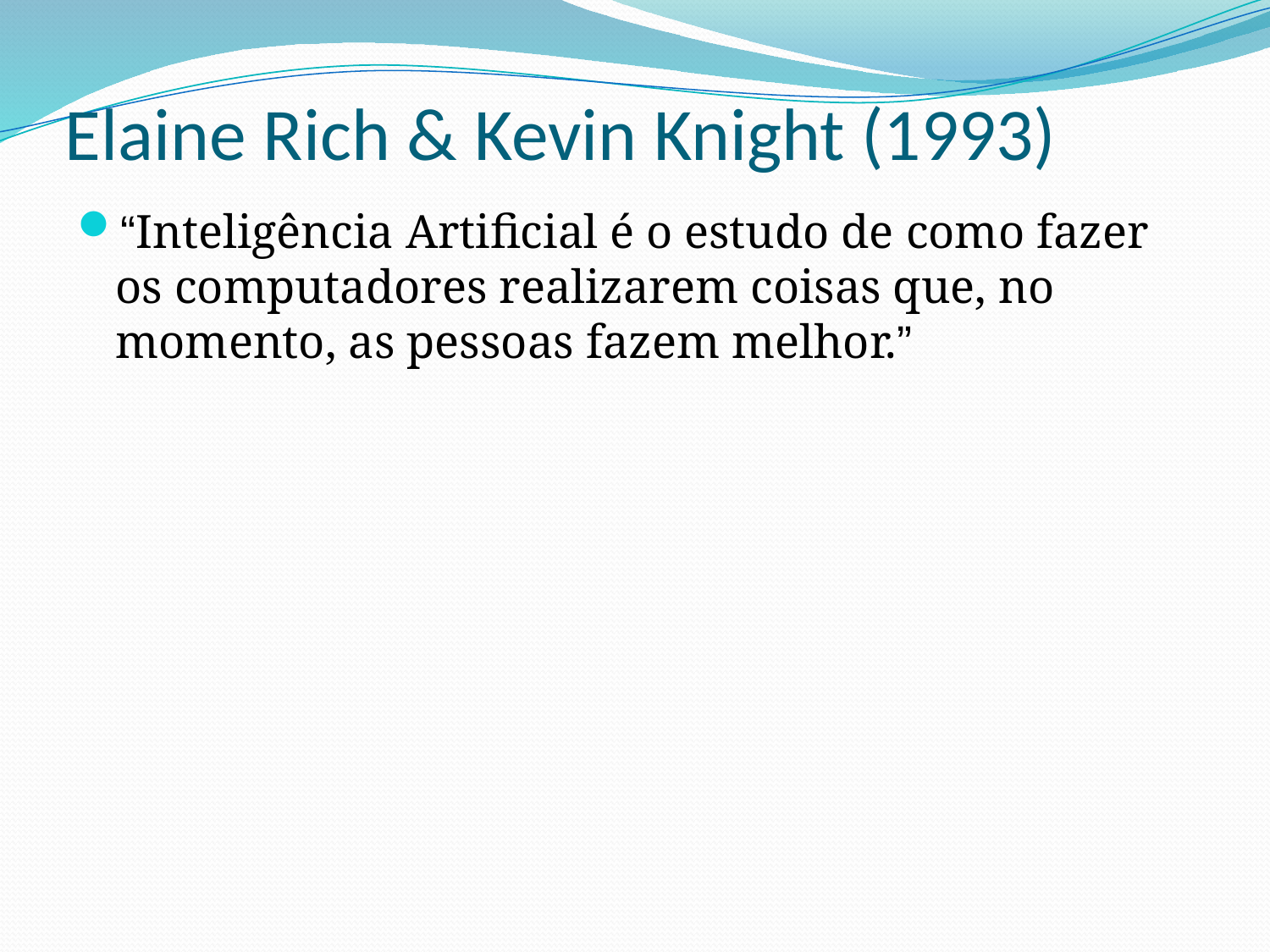

# Elaine Rich & Kevin Knight (1993)
“Inteligência Artificial é o estudo de como fazer os computadores realizarem coisas que, no momento, as pessoas fazem melhor.”